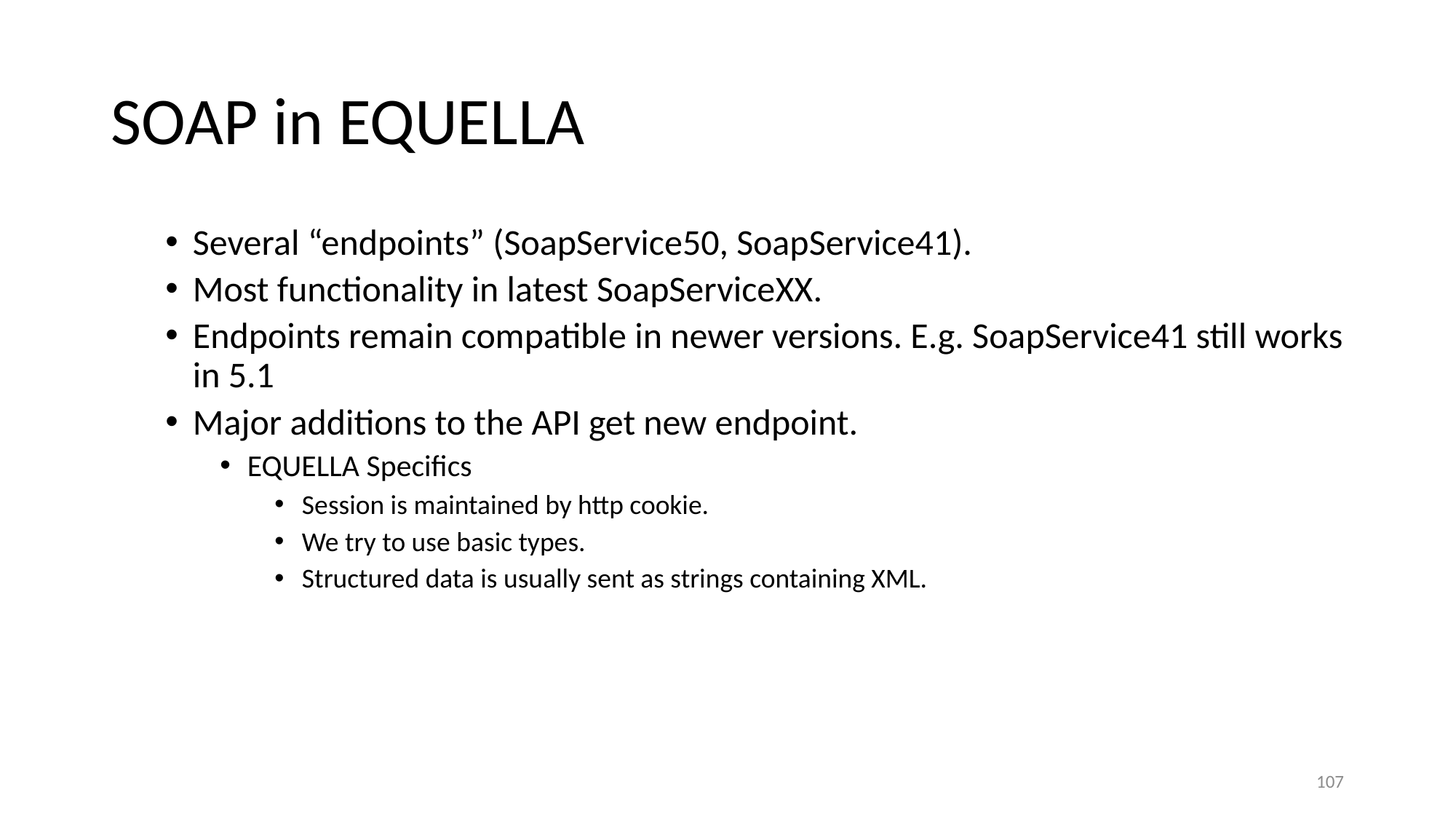

# SOAP in EQUELLA
Several “endpoints” (SoapService50, SoapService41).
Most functionality in latest SoapServiceXX.
Endpoints remain compatible in newer versions. E.g. SoapService41 still works in 5.1
Major additions to the API get new endpoint.
EQUELLA Specifics
Session is maintained by http cookie.
We try to use basic types.
Structured data is usually sent as strings containing XML.

107